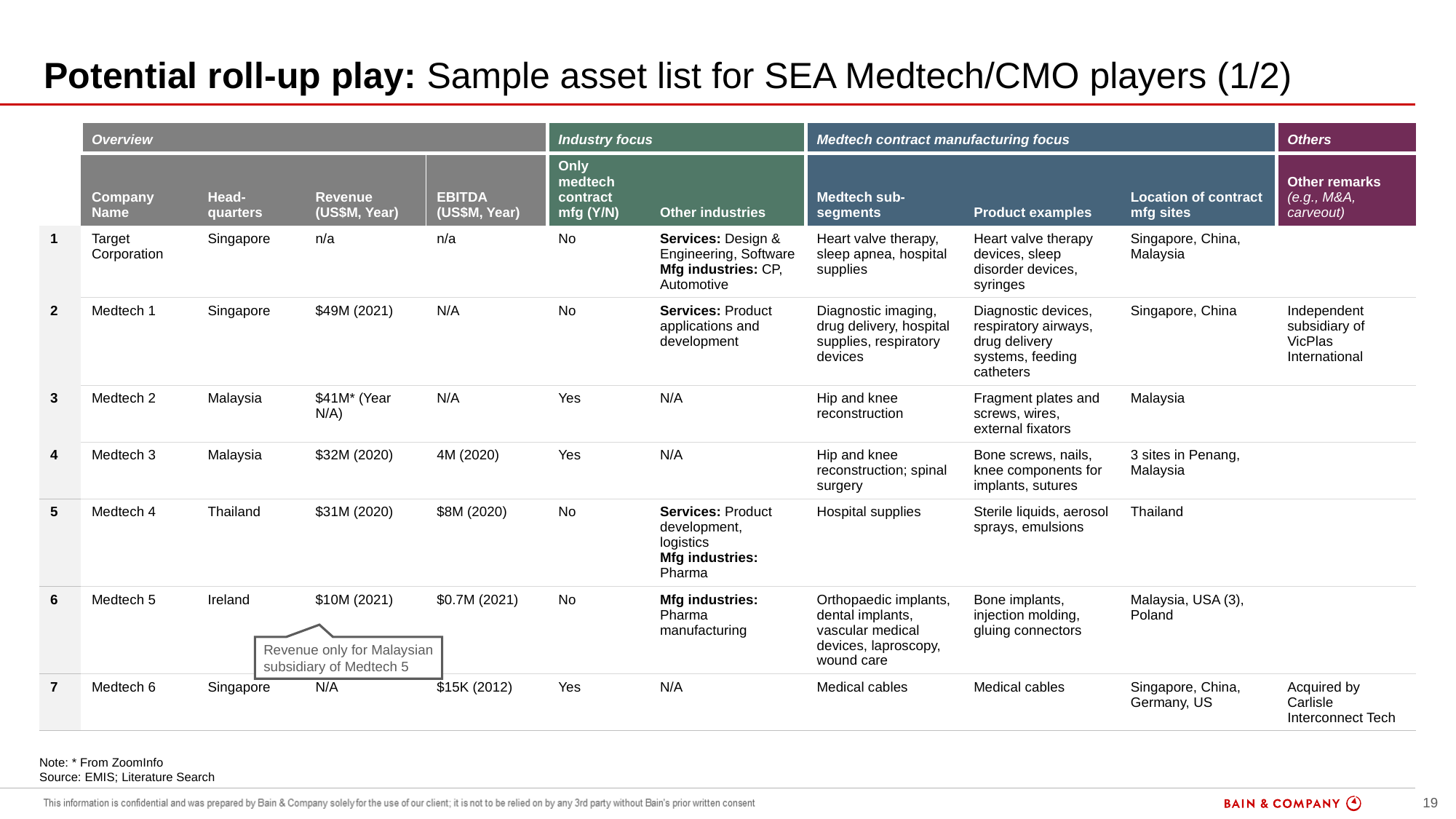

# Potential roll-up play: Sample asset list for SEA Medtech/CMO players (1/2)
|  | Overview |  |  |  | Industry focus |  | Medtech contract manufacturing focus |  |  | Others |
| --- | --- | --- | --- | --- | --- | --- | --- | --- | --- | --- |
|  | Company Name | Head-quarters | Revenue (US$M, Year) | EBITDA (US$M, Year) | Only medtech contract mfg (Y/N) | Other industries | Medtech sub-segments | Product examples | Location of contract mfg sites | Other remarks (e.g., M&A, carveout) |
| 1 | Target Corporation | Singapore | n/a | n/a | No | Services: Design & Engineering, Software Mfg industries: CP, Automotive | Heart valve therapy, sleep apnea, hospital supplies | Heart valve therapy devices, sleep disorder devices, syringes | Singapore, China, Malaysia |  |
| 2 | Medtech 1 | Singapore | $49M (2021) | N/A | No | Services: Product applications and development | Diagnostic imaging, drug delivery, hospital supplies, respiratory devices | Diagnostic devices, respiratory airways, drug delivery systems, feeding catheters | Singapore, China | Independent subsidiary of VicPlas International |
| 3 | Medtech 2 | Malaysia | $41M\* (Year N/A) | N/A | Yes | N/A | Hip and knee reconstruction | Fragment plates and screws, wires, external fixators | Malaysia |  |
| 4 | Medtech 3 | Malaysia | $32M (2020) | 4M (2020) | Yes | N/A | Hip and knee reconstruction; spinal surgery | Bone screws, nails, knee components for implants, sutures | 3 sites in Penang, Malaysia |  |
| 5 | Medtech 4 | Thailand | $31M (2020) | $8M (2020) | No | Services: Product development, logistics Mfg industries: Pharma | Hospital supplies | Sterile liquids, aerosol sprays, emulsions | Thailand |  |
| 6 | Medtech 5 | Ireland | $10M (2021) | $0.7M (2021) | No | Mfg industries: Pharma manufacturing | Orthopaedic implants, dental implants, vascular medical devices, laproscopy, wound care | Bone implants, injection molding, gluing connectors | Malaysia, USA (3), Poland |  |
| 7 | Medtech 6 | Singapore | N/A | $15K (2012) | Yes | N/A | Medical cables | Medical cables | Singapore, China, Germany, US | Acquired by Carlisle Interconnect Tech |
Revenue only for Malaysian subsidiary of Medtech 5
Note: * From ZoomInfo
Source: EMIS; Literature Search